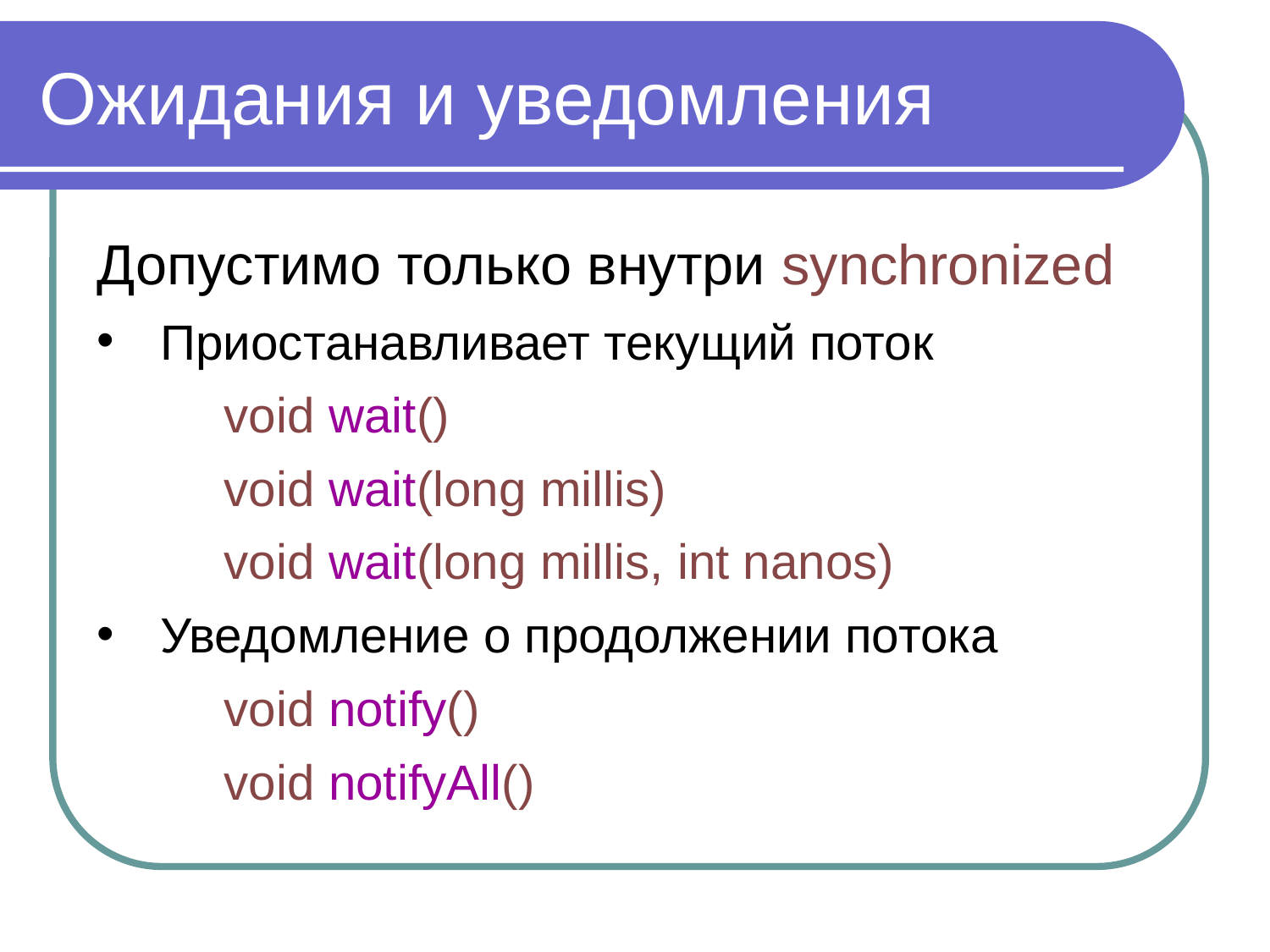

# Ожидания и уведомления
Допустимо только внутри synchronized
Приостанавливает текущий поток
	void wait()
	void wait(long millis)
	void wait(long millis, int nanos)
Уведомление о продолжении потока
	void notify()
	void notifyAll()